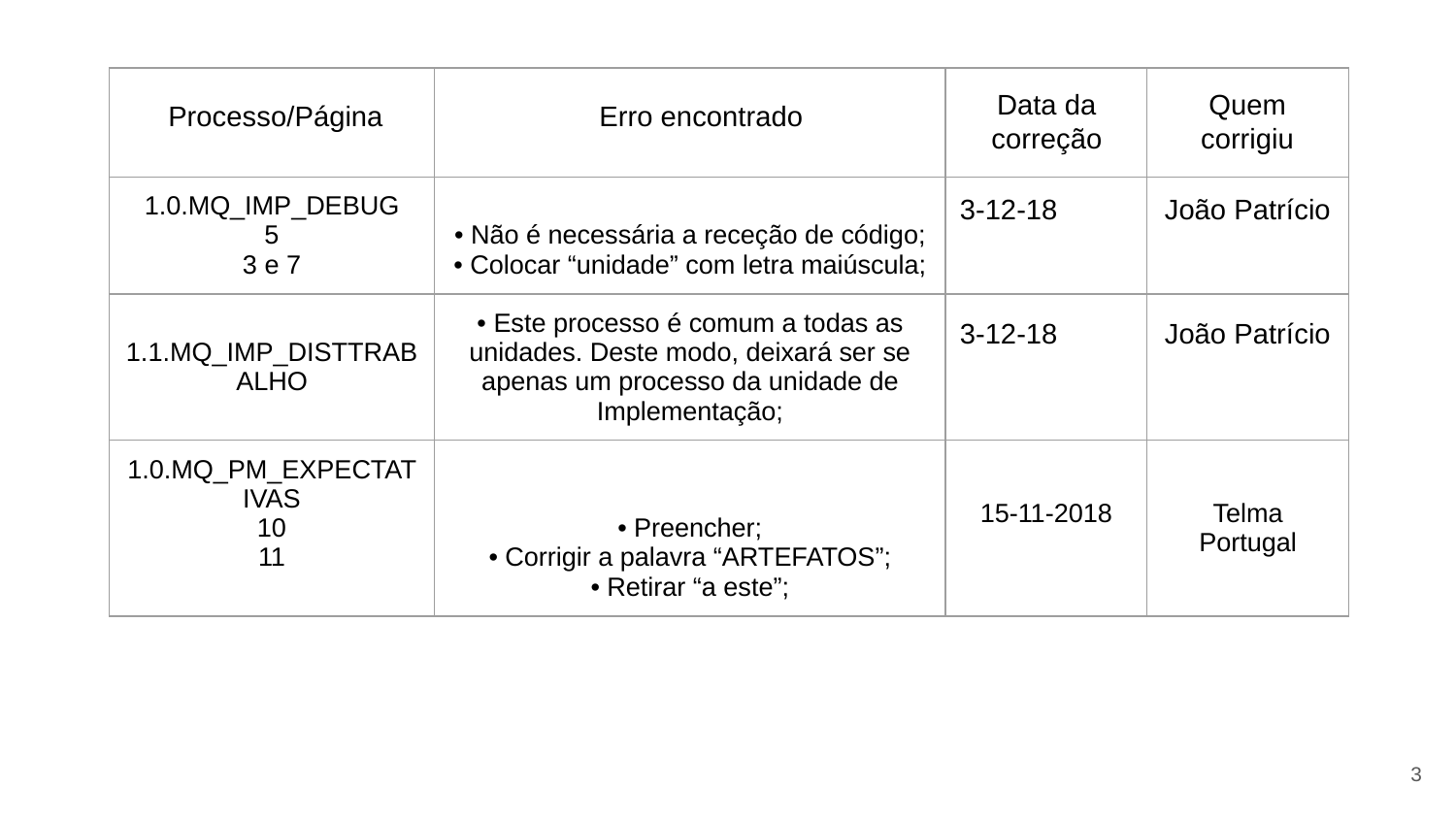

|  |  |  |  |
| --- | --- | --- | --- |
| 1.0.MQ\_IMP\_DEBUG 5 3 e 7 | • Não é necessária a receção de código; • Colocar “unidade” com letra maiúscula; |  |  |
| 1.1.MQ\_IMP\_DISTTRABALHO | • Este processo é comum a todas as unidades. Deste modo, deixará ser se apenas um processo da unidade de Implementação; |  |  |
| 1.0.MQ\_PM\_EXPECTATIVAS 10 11 | • Preencher; • Corrigir a palavra “ARTEFATOS”; • Retirar “a este”; | 15-11-2018 | Telma Portugal |
3-12-18
João Patrício
3-12-18
João Patrício
3